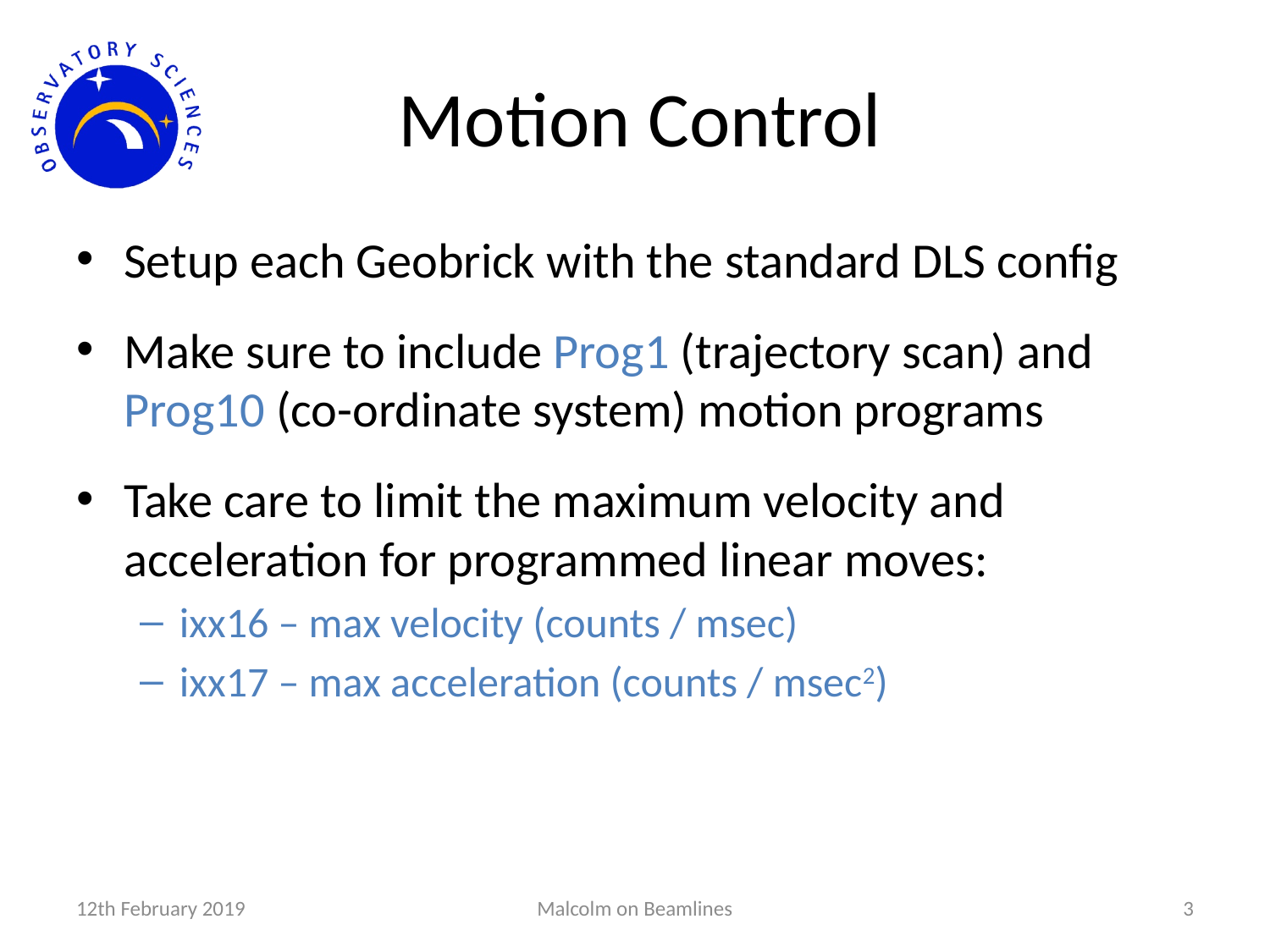

# Motion Control
Setup each Geobrick with the standard DLS config
Make sure to include Prog1 (trajectory scan) and Prog10 (co-ordinate system) motion programs
Take care to limit the maximum velocity and acceleration for programmed linear moves:
ixx16 – max velocity (counts / msec)
ixx17 – max acceleration (counts / msec2)

12th February 2019
Malcolm on Beamlines
3